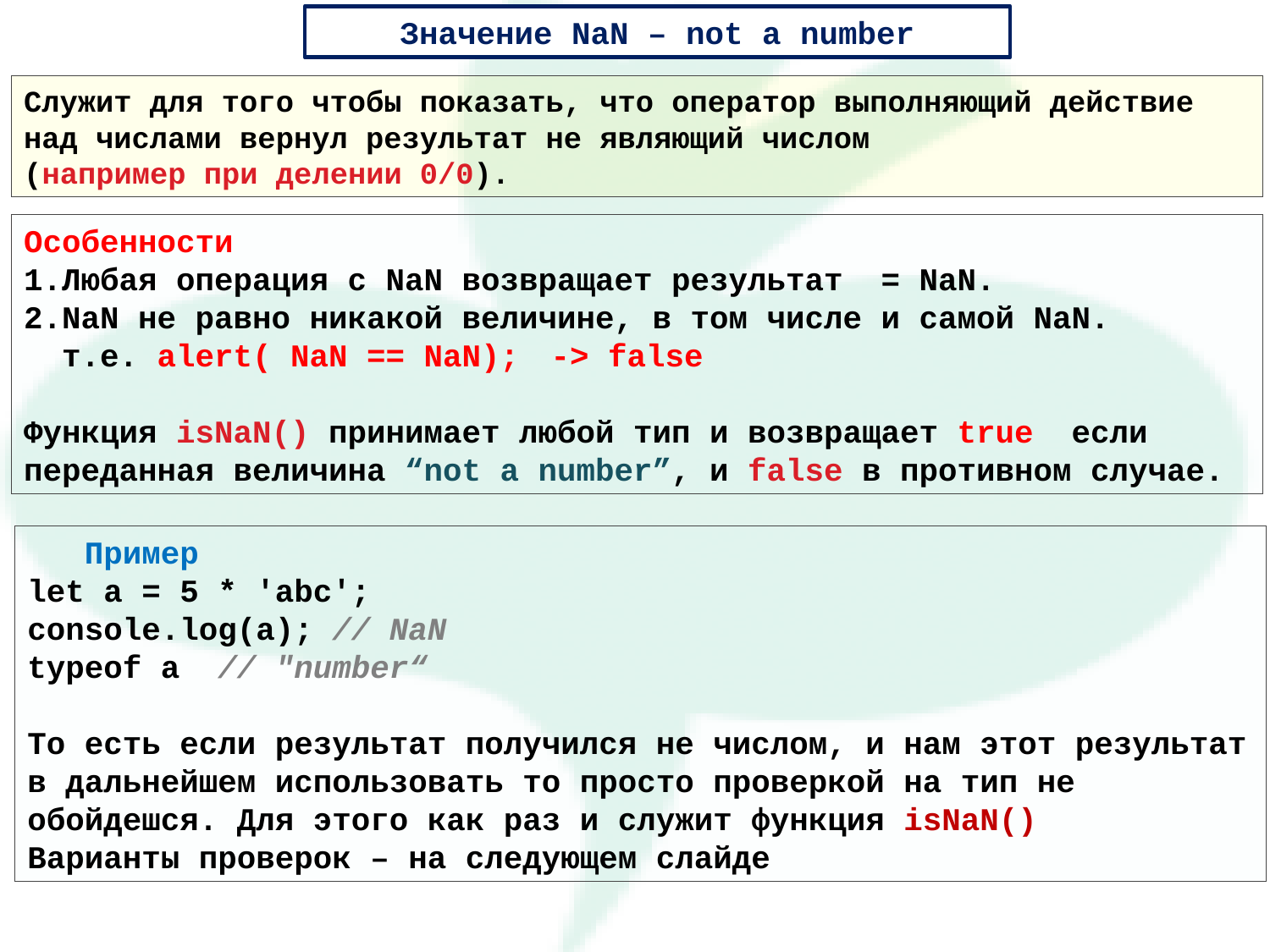

Значение NaN – not a number
Служит для того чтобы показать, что оператор выполняющий действие над числами вернул результат не являющий числом
(например при делении 0/0).
Особенности
1.Любая операция с NaN возвращает результат  = NaN.
2.NaN не равно никакой величине, в том числе и самой NaN.
  т.е. alert( NaN == NaN);	 -> false

Функция isNaN() принимает любой тип и возвращает true  если переданная величина “not a number”, и false в противном случае.
   Пример
let a = 5 * 'abc';
console.log(a); // NaN
typeof a  // "number“

То есть если результат получился не числом, и нам этот результат в дальнейшем использовать то просто проверкой на тип не обойдешся. Для этого как раз и служит функция isNaN()
Варианты проверок – на следующем слайде